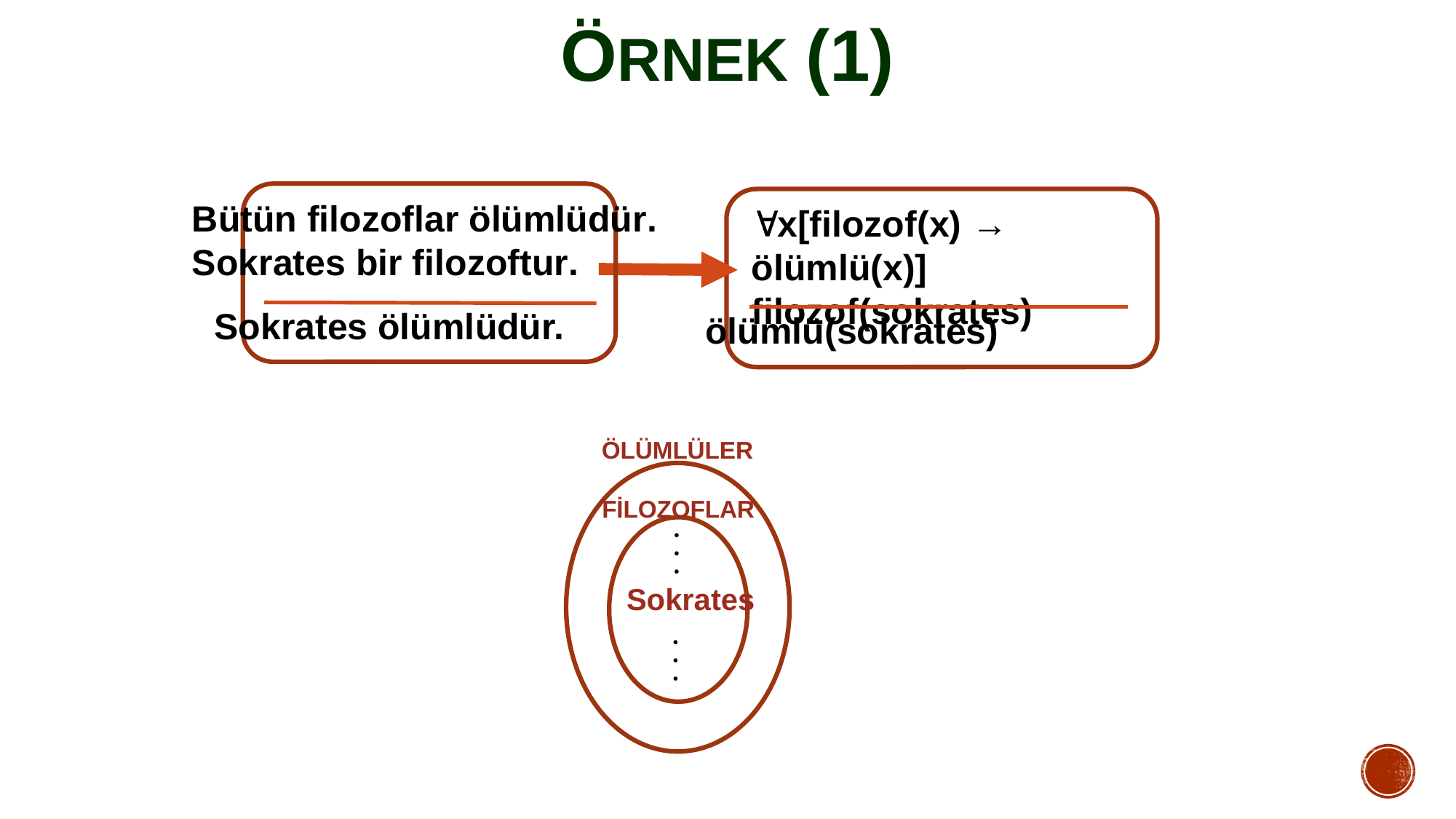

# ÖRNEK (1)

Bütün filozoflar ölümlüdür.
Sokrates bir filozoftur.
∀x[filozof(x) → ölümlü(x)]
filozof(sokrates)
Sokrates ölümlüdür.
ölümlü(sokrates)
ÖLÜMLÜLER

FİLOZOFLAR

Sokrates